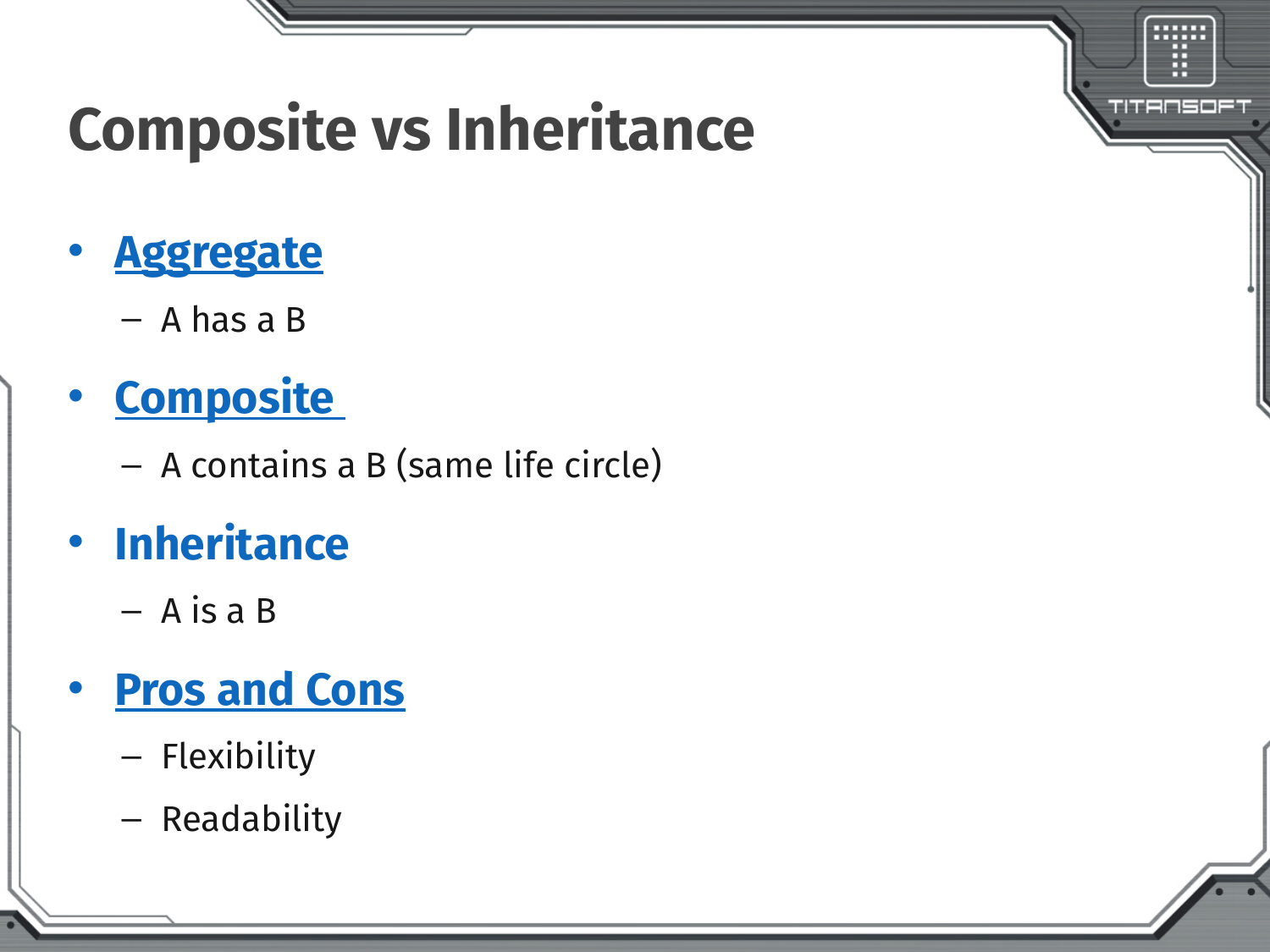

# Composite vs Inheritance
Aggregate
A has a B
Composite
A contains a B (same life circle)
Inheritance
A is a B
Pros and Cons
Flexibility
Readability